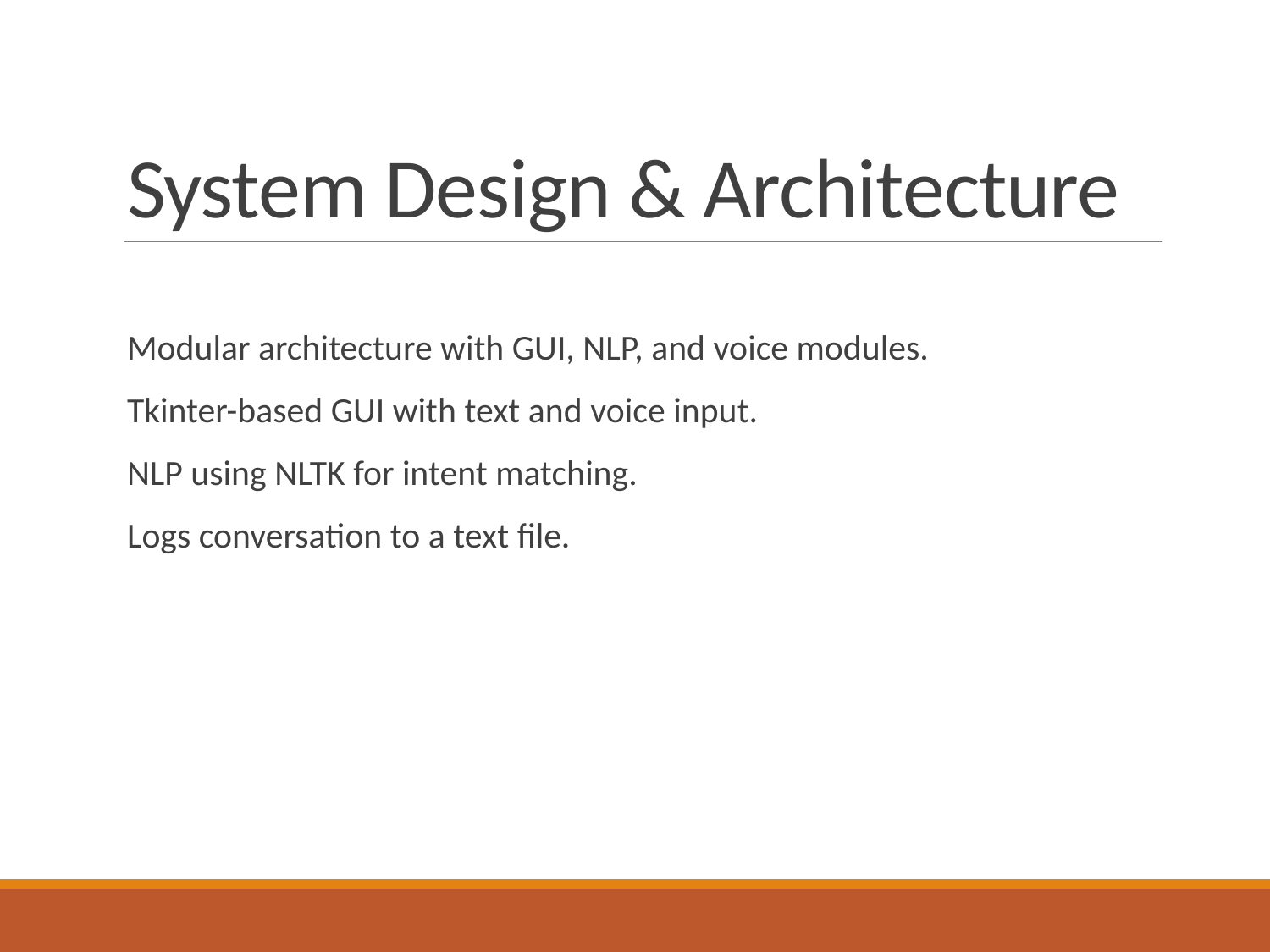

# System Design & Architecture

Modular architecture with GUI, NLP, and voice modules.
Tkinter-based GUI with text and voice input.
NLP using NLTK for intent matching.
Logs conversation to a text file.